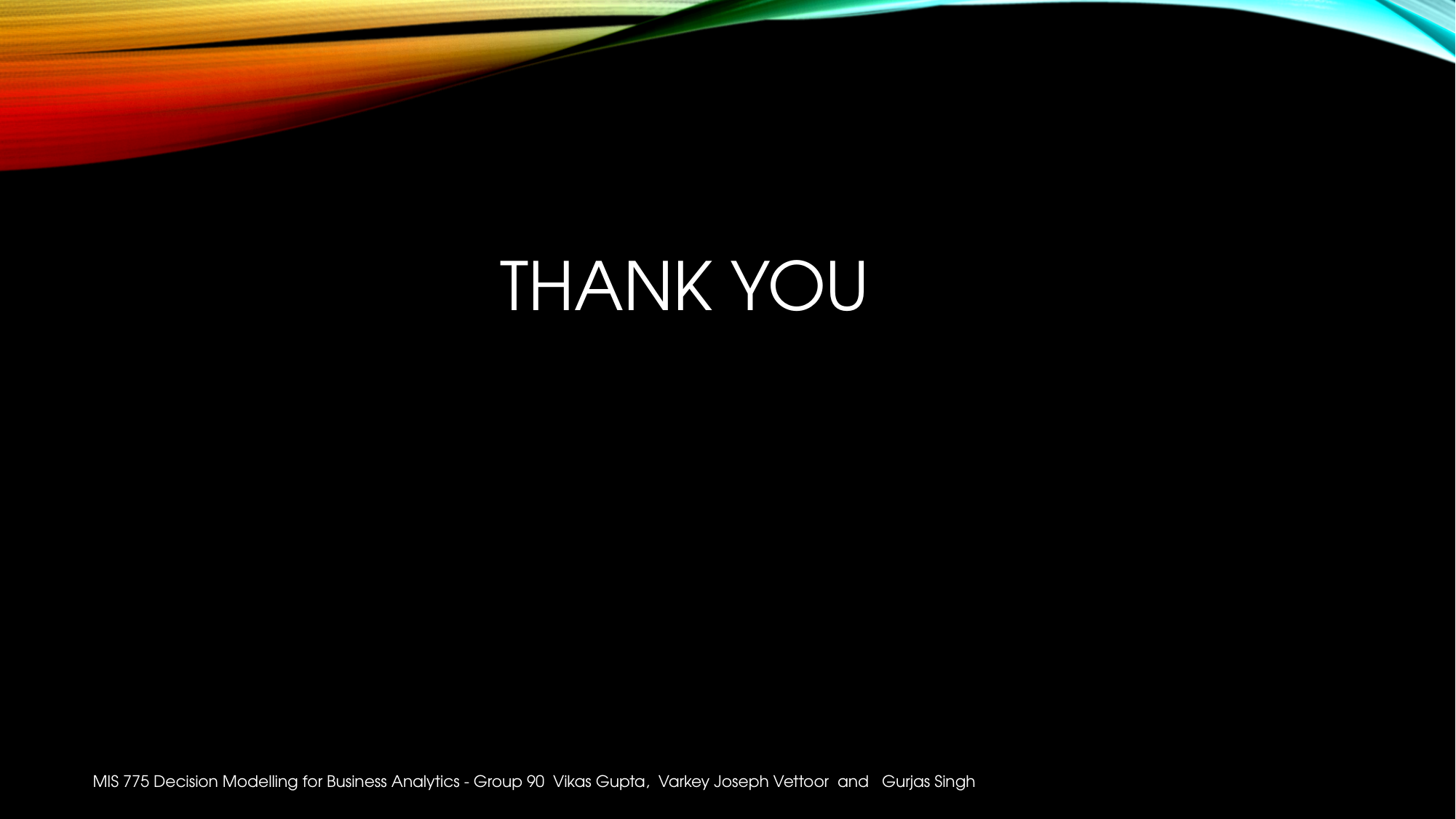

THANK YOU
MIS 775 Decision Modelling for Business Analytics - Group 90  Vikas Gupta,  Varkey Joseph Vettoor  and   Gurjas Singh